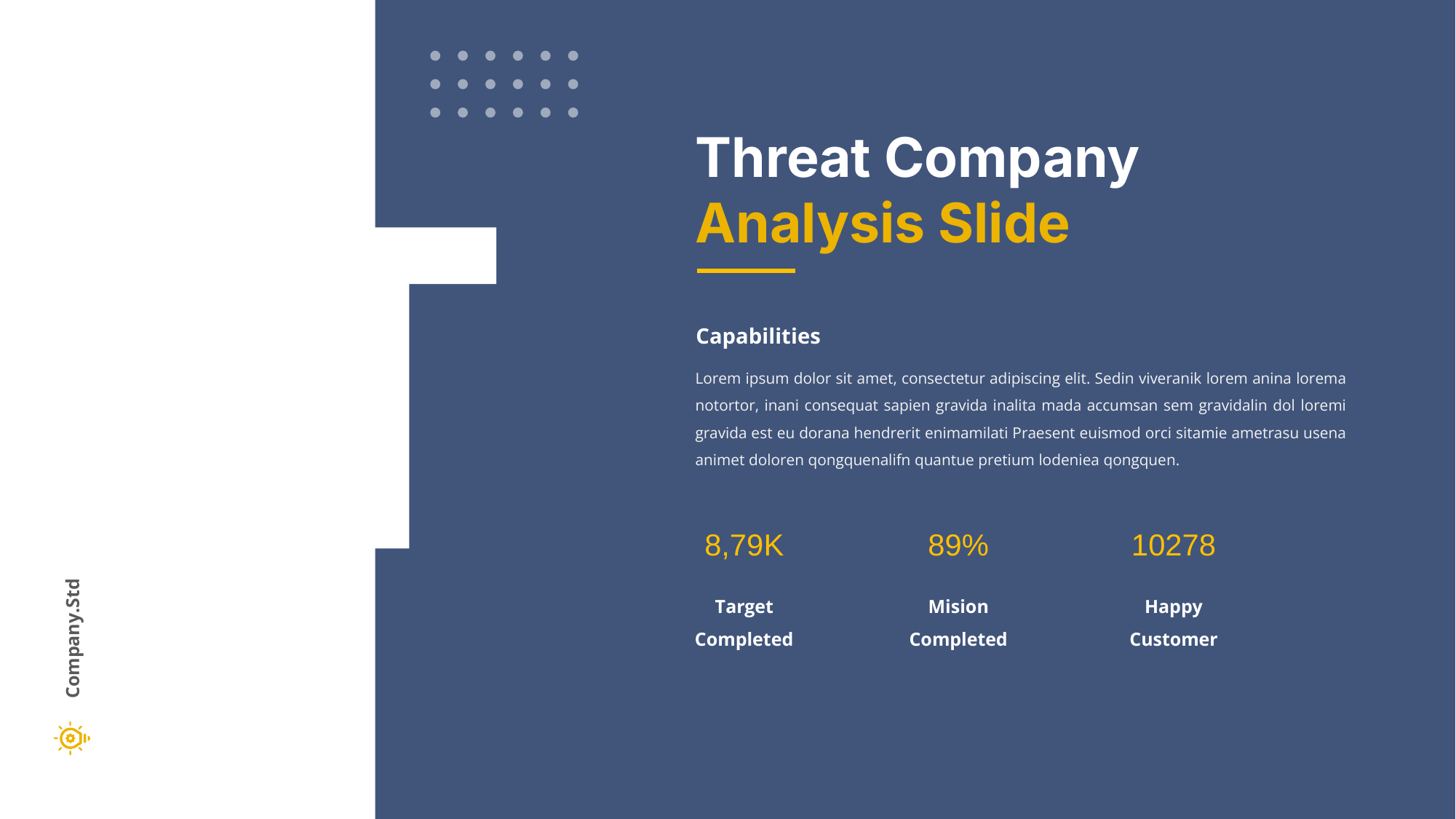

Threat Company Analysis Slide

Capabilities
Lorem ipsum dolor sit amet, consectetur adipiscing elit. Sedin viveranik lorem anina lorema notortor, inani consequat sapien gravida inalita mada accumsan sem gravidalin dol loremi gravida est eu dorana hendrerit enimamilati Praesent euismod orci sitamie ametrasu usena animet doloren qongquenalifn quantue pretium lodeniea qongquen.
8,79K
89%
10278
Company.Std

Mision Completed
Happy Customer
Target Completed